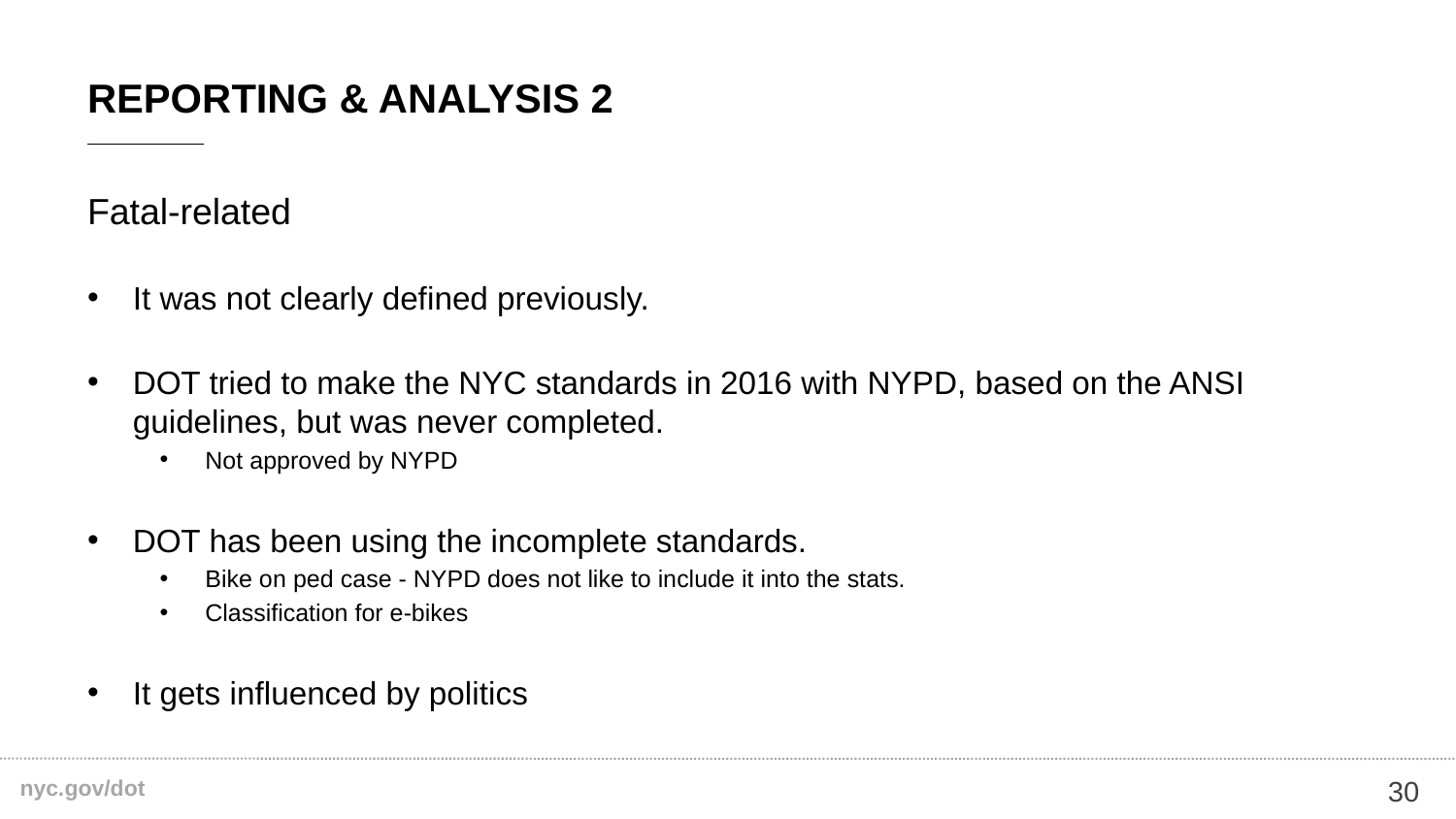

# Reporting & Analysis 2
Fatal-related

It was not clearly defined previously.

DOT tried to make the NYC standards in 2016 with NYPD, based on the ANSI guidelines, but was never completed.
Not approved by NYPD

DOT has been using the incomplete standards.
Bike on ped case - NYPD does not like to include it into the stats.
Classification for e-bikes

It gets influenced by politics

30